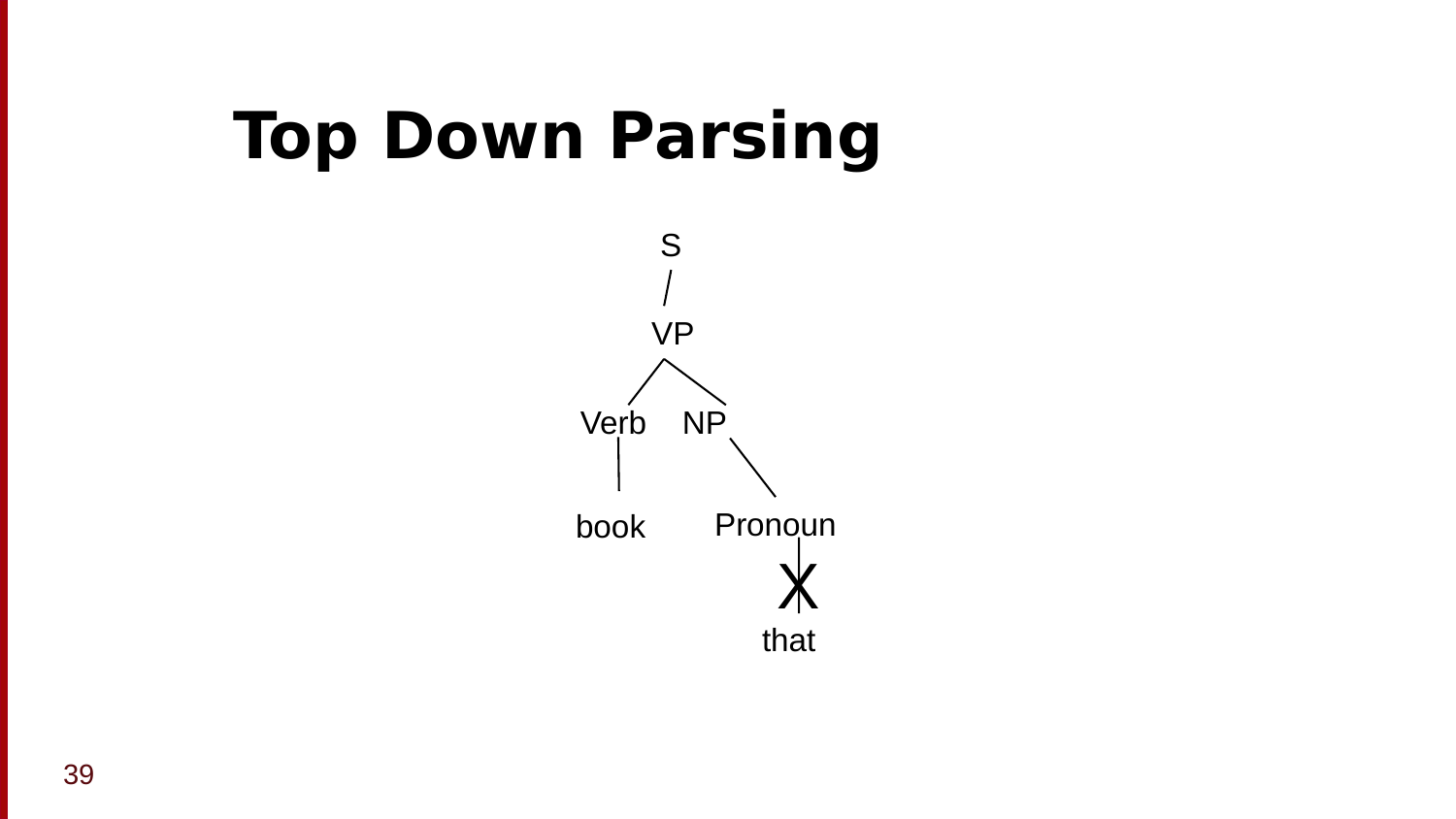

Top Down Parsing
S
  VP
Verb    NP
Pronoun
book
X
that
39